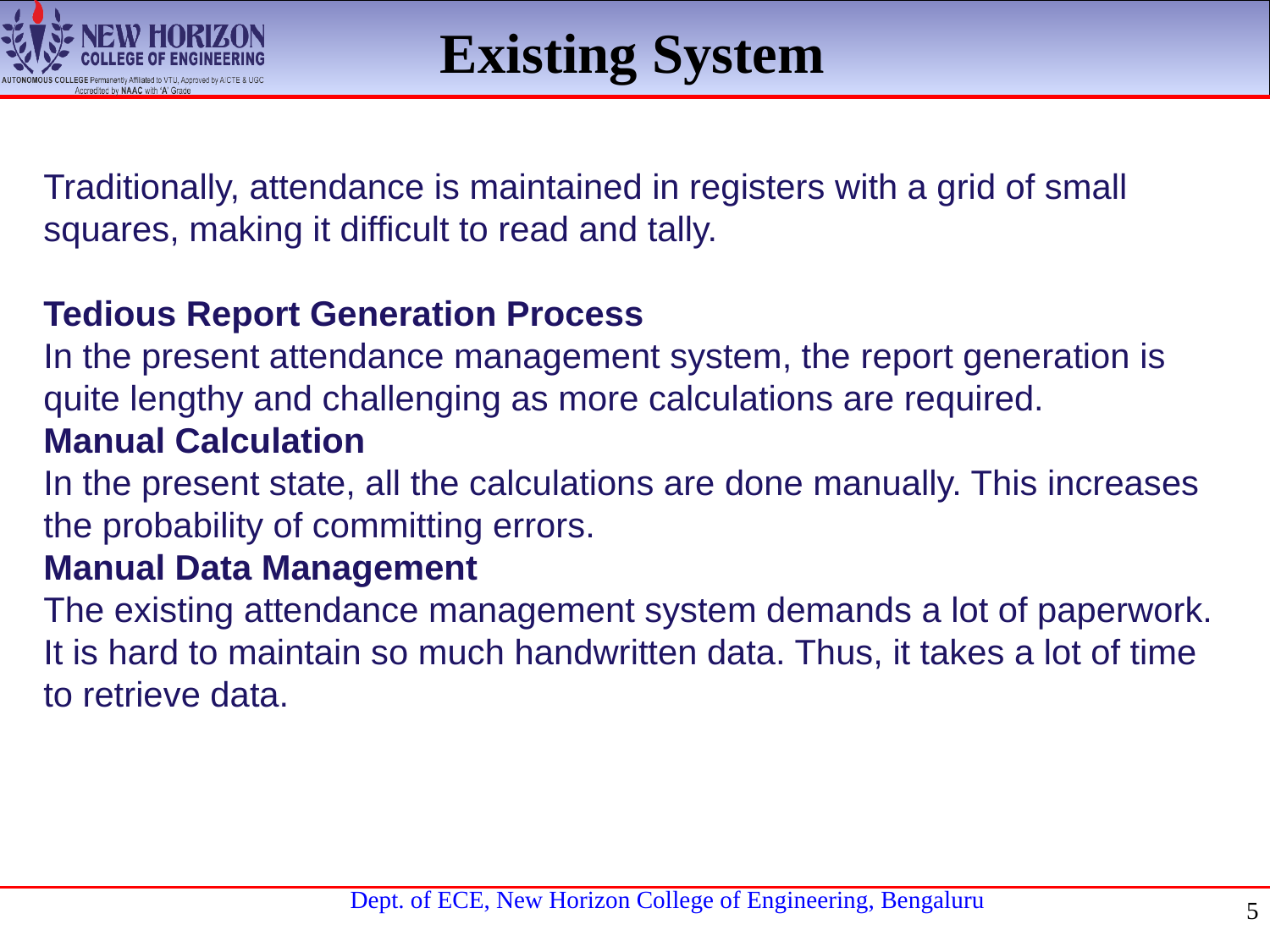

Existing System
Traditionally, attendance is maintained in registers with a grid of small squares, making it difficult to read and tally.

Tedious Report Generation Process
In the present attendance management system, the report generation is quite lengthy and challenging as more calculations are required.
Manual Calculation
In the present state, all the calculations are done manually. This increases the probability of committing errors.
Manual Data Management
The existing attendance management system demands a lot of paperwork. It is hard to maintain so much handwritten data. Thus, it takes a lot of time to retrieve data.

5